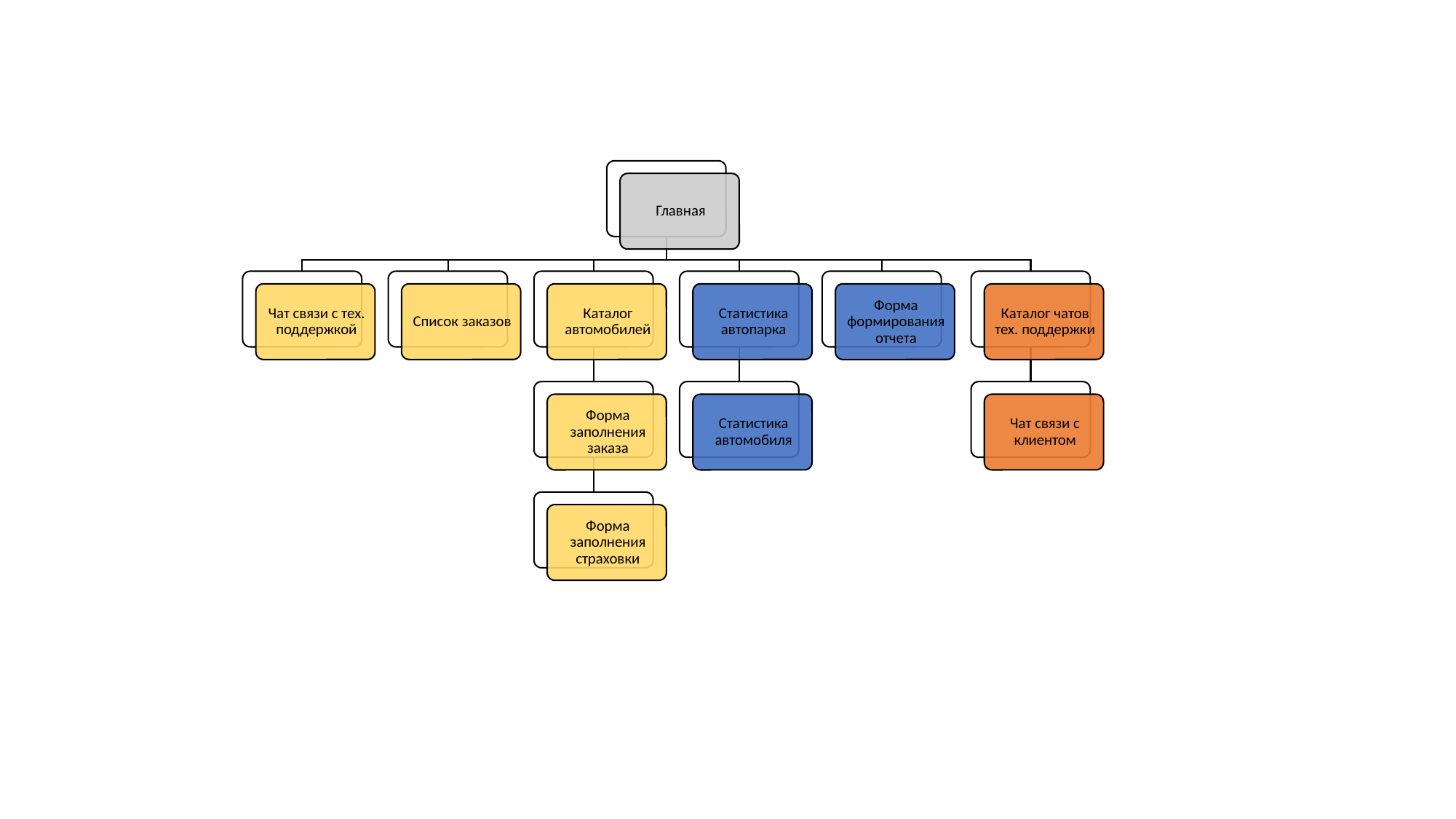

Главная
Чат связи с тех. поддержкой
Список заказов
Каталог автомобилей
Форма заполнения заказа
Форма заполнения страховки
Статистика автопарка
Статистика автомобиля
Каталог чатов тех. поддержки
Чат связи с клиентом
Форма формирования отчета